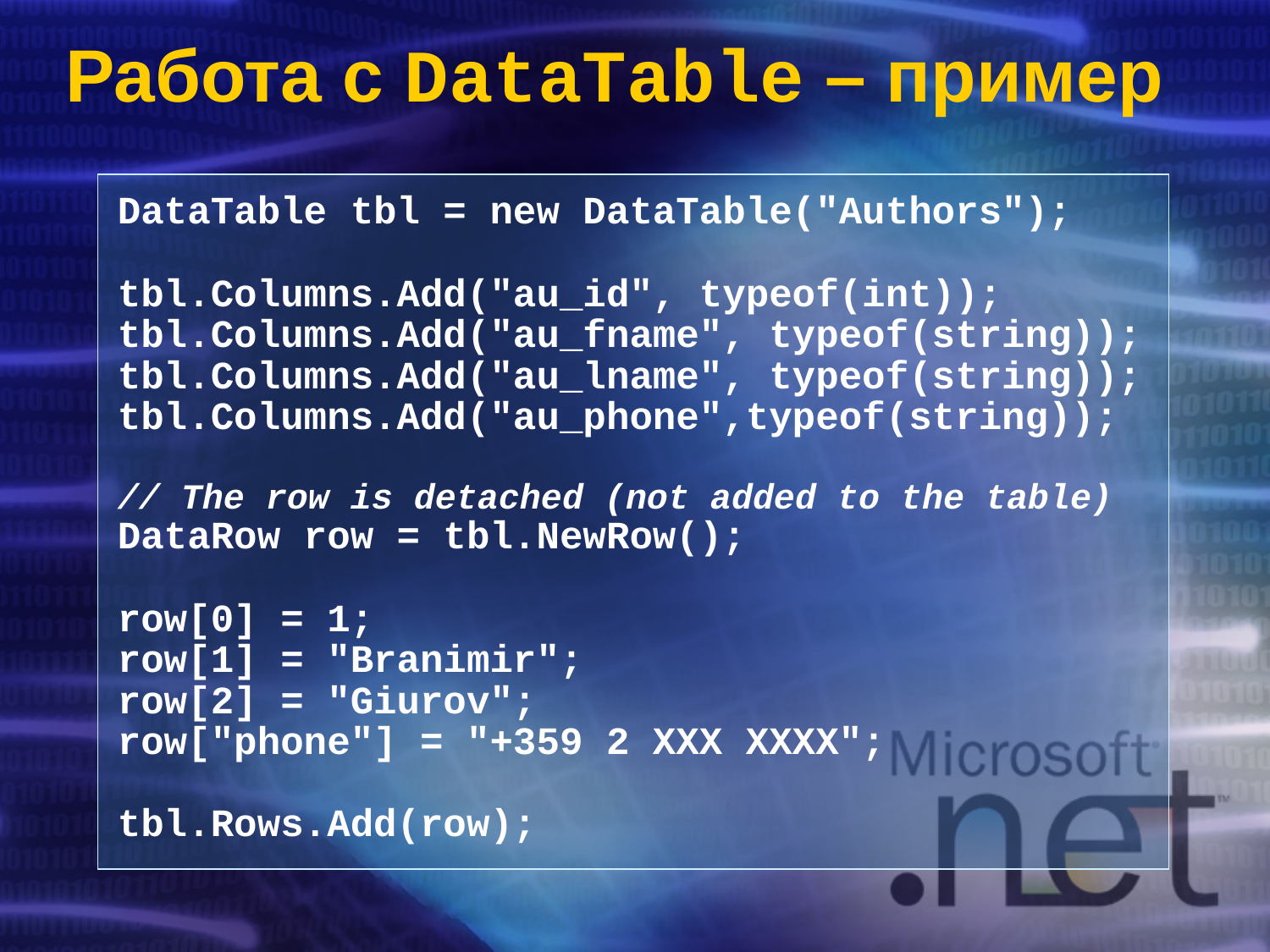

# Работа с DataTable – пример
DataTable tbl = new DataTable("Authors");

tbl.Columns.Add("au_id", typeof(int));
tbl.Columns.Add("au_fname", typeof(string));
tbl.Columns.Add("au_lname", typeof(string));
tbl.Columns.Add("au_phone",typeof(string));

// The row is detached (not added to the table)
DataRow row = tbl.NewRow();

row[0] = 1;
row[1] = "Branimir";
row[2] = "Giurov";
row["phone"] = "+359 2 XXX XXXX";

tbl.Rows.Add(row);